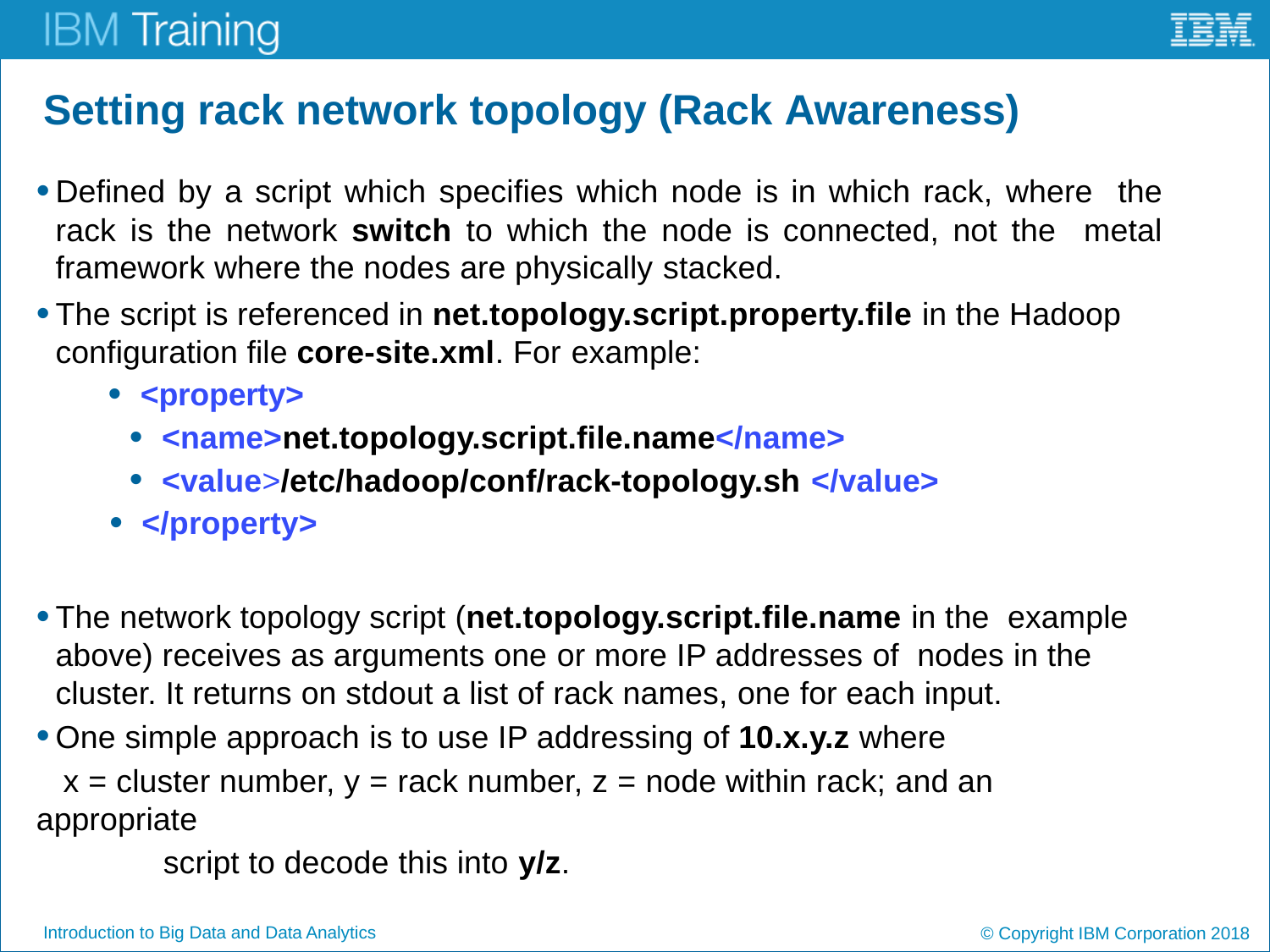

# Setting rack network topology (Rack Awareness)
Defined by a script which specifies which node is in which rack, where  the rack is the network switch to which the node is connected, not the  metal framework where the nodes are physically stacked.
The script is referenced in net.topology.script.property.file in the Hadoop configuration file core-site.xml. For example:
<property>
<name>net.topology.script.file.name</name>
<value>/etc/hadoop/conf/rack-topology.sh </value>
</property>

The network topology script (net.topology.script.file.name in the  example above) receives as arguments one or more IP addresses of  nodes in the cluster. It returns on stdout a list of rack names, one for each input.
One simple approach is to use IP addressing of 10.x.y.z where
   x = cluster number, y = rack number, z = node within rack; and an  appropriate
	script to decode this into y/z.